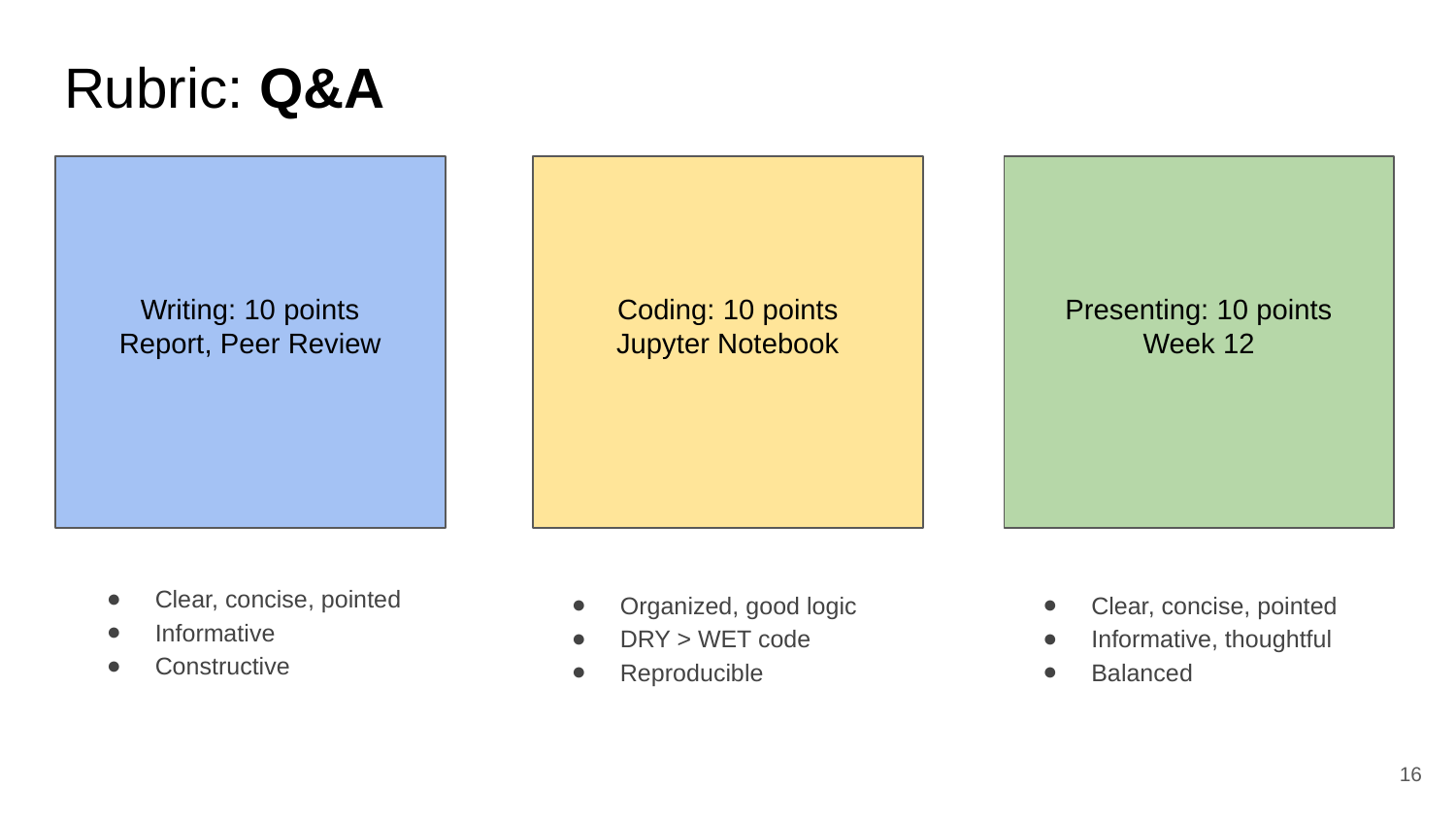

# Rubric: Q&A
Writing: 10 points
Report, Peer Review
Coding: 10 points
Jupyter Notebook
Presenting: 10 points
Week 12

Clear, concise, pointed
Informative
Constructive

Organized, good logic
DRY > WET code
Reproducible

Clear, concise, pointed
Informative, thoughtful
Balanced

16